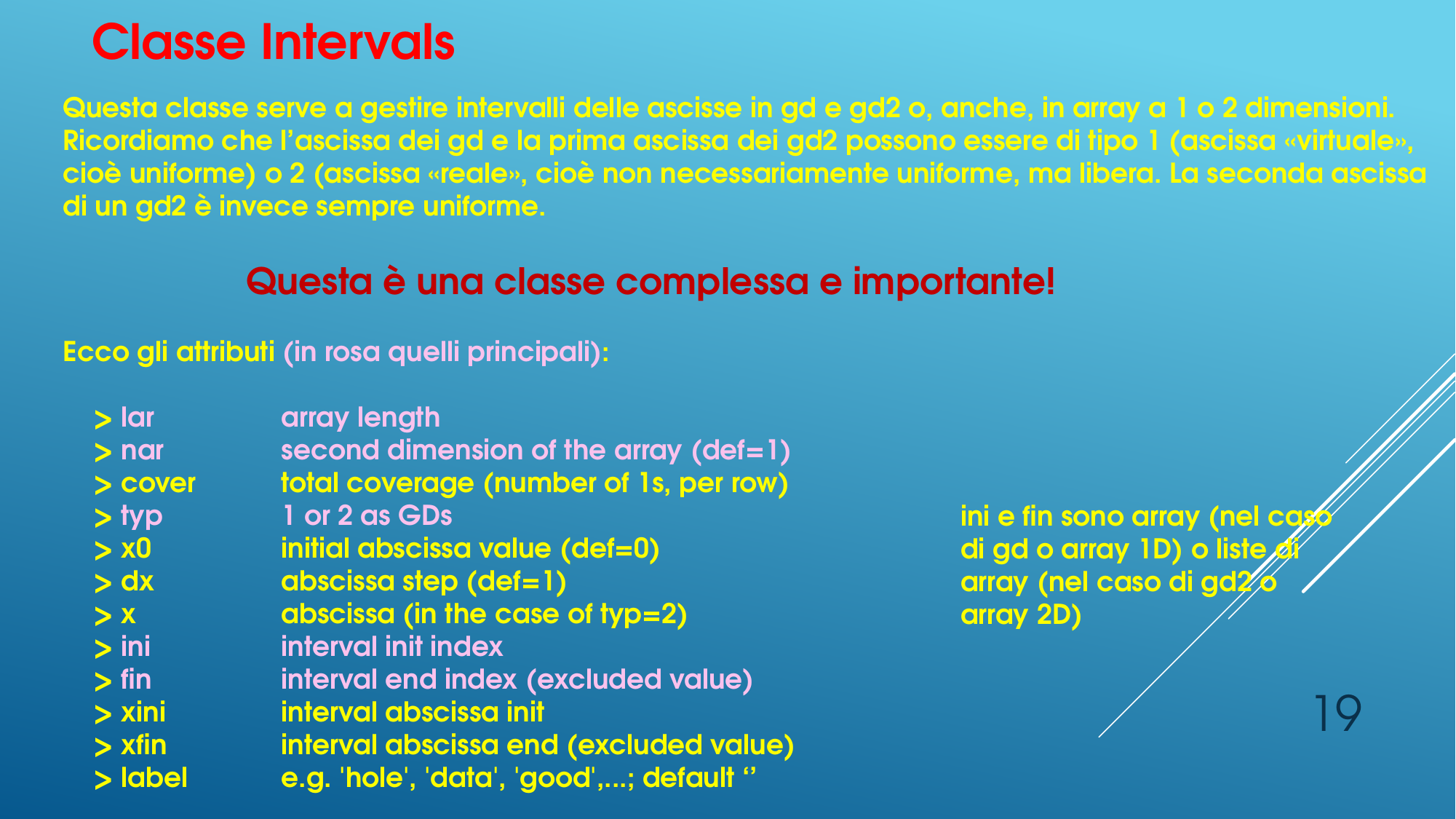

Classe Intervals
Questa classe serve a gestire intervalli delle ascisse in gd e gd2 o, anche, in array a 1 o 2 dimensioni.
Ricordiamo che l’ascissa dei gd e la prima ascissa dei gd2 possono essere di tipo 1 (ascissa «virtuale», cioè uniforme) o 2 (ascissa «reale», cioè non necessariamente uniforme, ma libera. La seconda ascissa di un gd2 è invece sempre uniforme.

                  Questa è una classe complessa e importante!

Ecco gli attributi (in rosa quelli principali):

    > lar    	array length
    > nar    	second dimension of the array (def=1)
    > cover  	total coverage (number of 1s, per row)
    > typ   	1 or 2 as GDs
    > x0     	initial abscissa value (def=0)
    > dx     	abscissa step (def=1)
    > x      	abscissa (in the case of typ=2)
    > ini    	interval init index
    > fin    	interval end index (excluded value)
    > xini    	interval abscissa init
    > xfin    	interval abscissa end (excluded value)
    > label  	e.g. 'hole', 'data', 'good',...; default ‘’
ini e fin sono array (nel caso di gd o array 1D) o liste di array (nel caso di gd2 o array 2D)
19